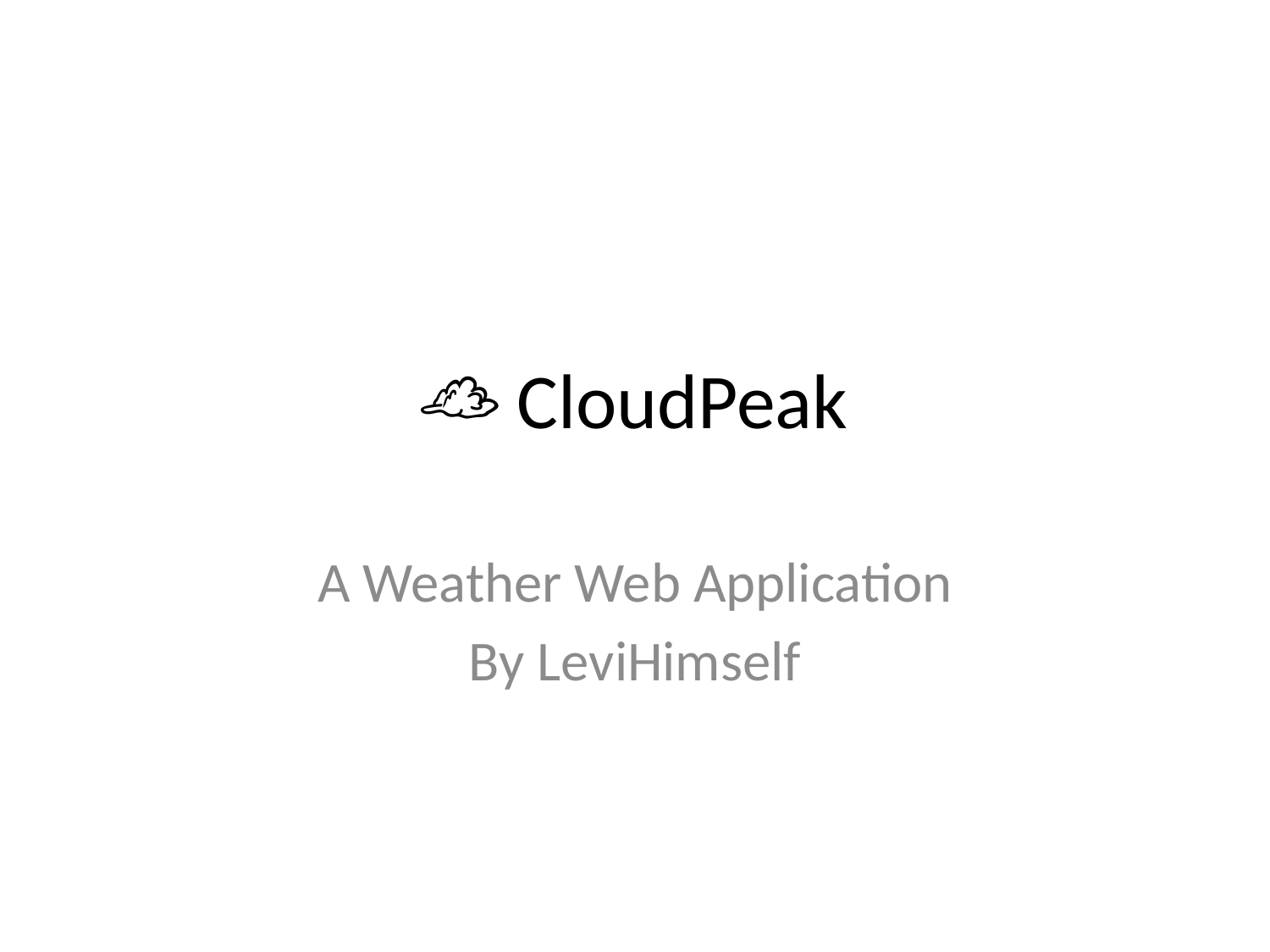

# ☁️ CloudPeak
A Weather Web Application
By LeviHimself